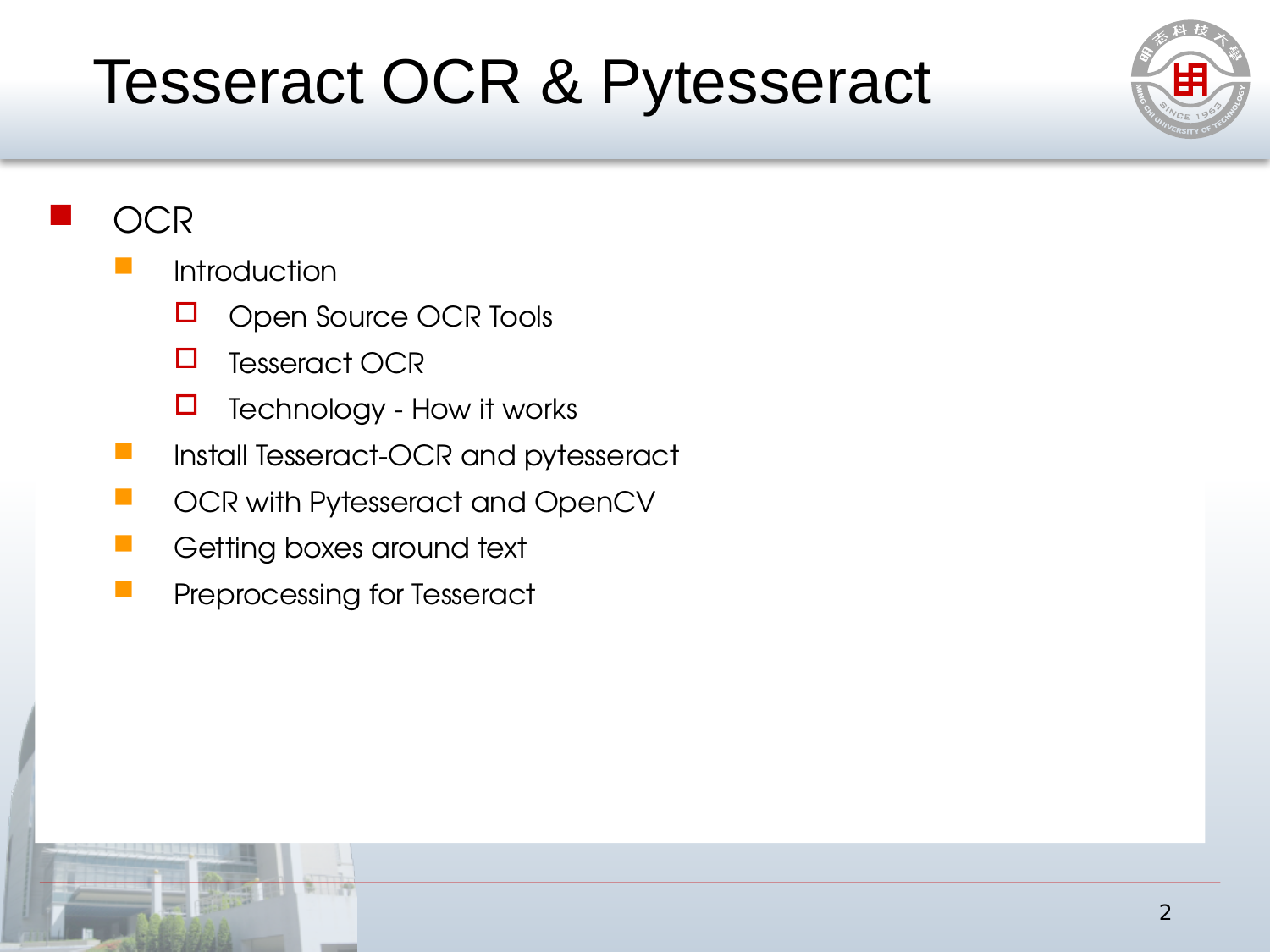

# Tesseract OCR & Pytesseract
OCR
Introduction
Open Source OCR Tools
Tesseract OCR
Technology - How it works
Install Tesseract-OCR and pytesseract
OCR with Pytesseract and OpenCV
Getting boxes around text
Preprocessing for Tesseract

2